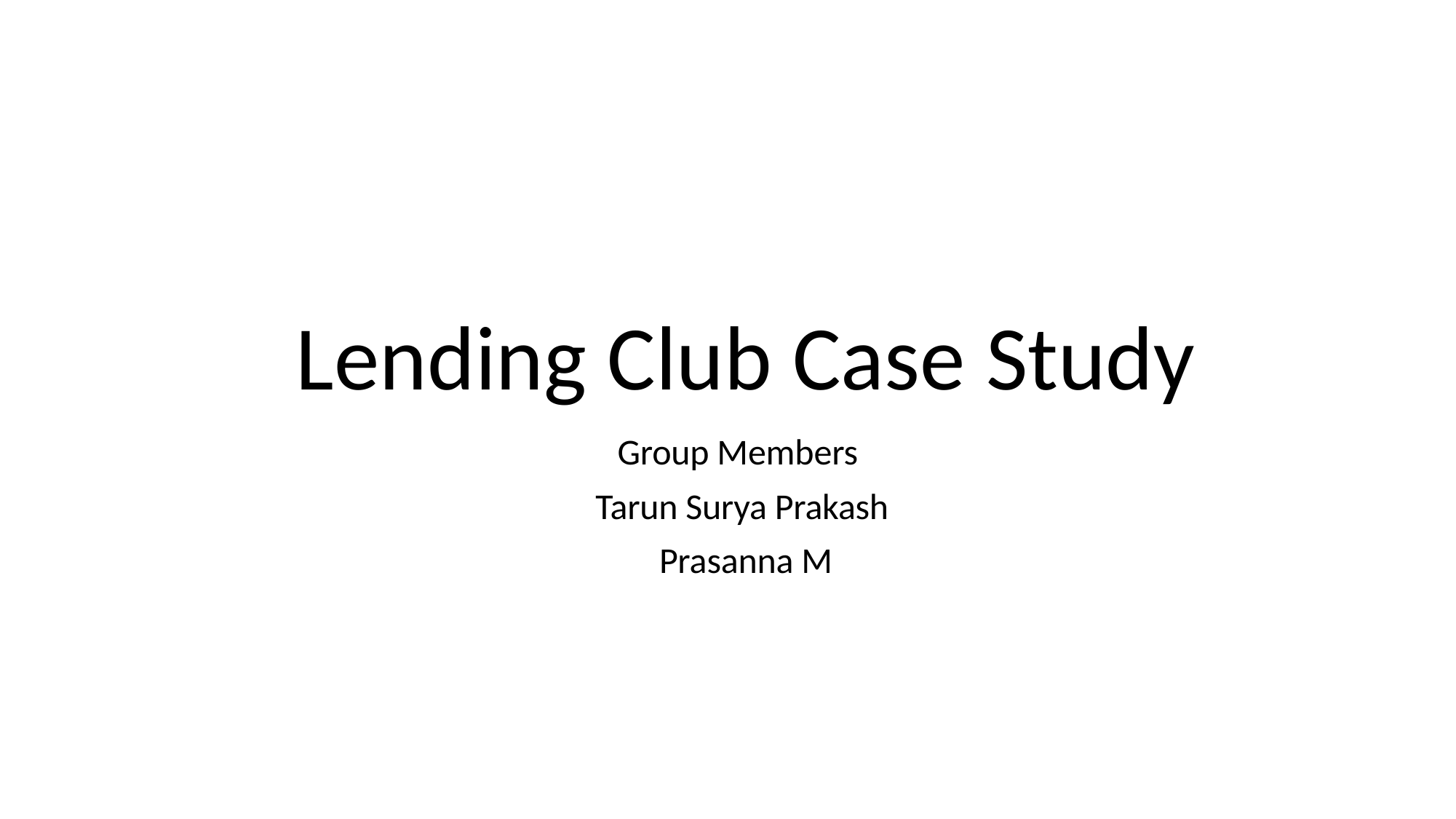

# Lending Club Case Study
Group Members
Tarun Surya Prakash  Prasanna M